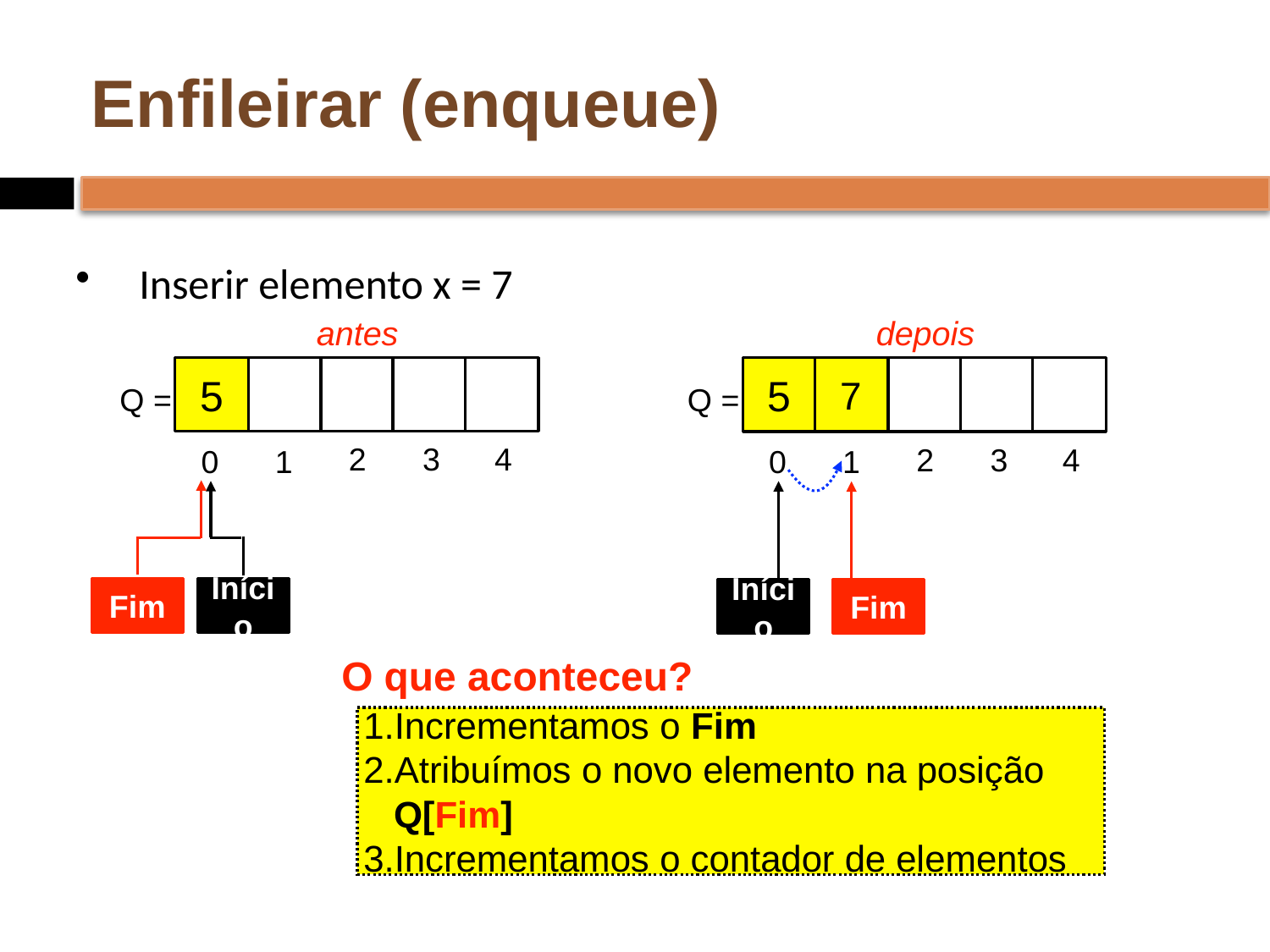

# Enfileirar (enqueue)
Inserir elemento x = 7
antes
depois
5

5
7

Q =
Q =
2
3
4
2
3
4
0
1
0
1

Fim
Início
Início
Fim
O que aconteceu?
Incrementamos o Fim
Atribuímos o novo elemento na posição Q[Fim]
Incrementamos o contador de elementos
41